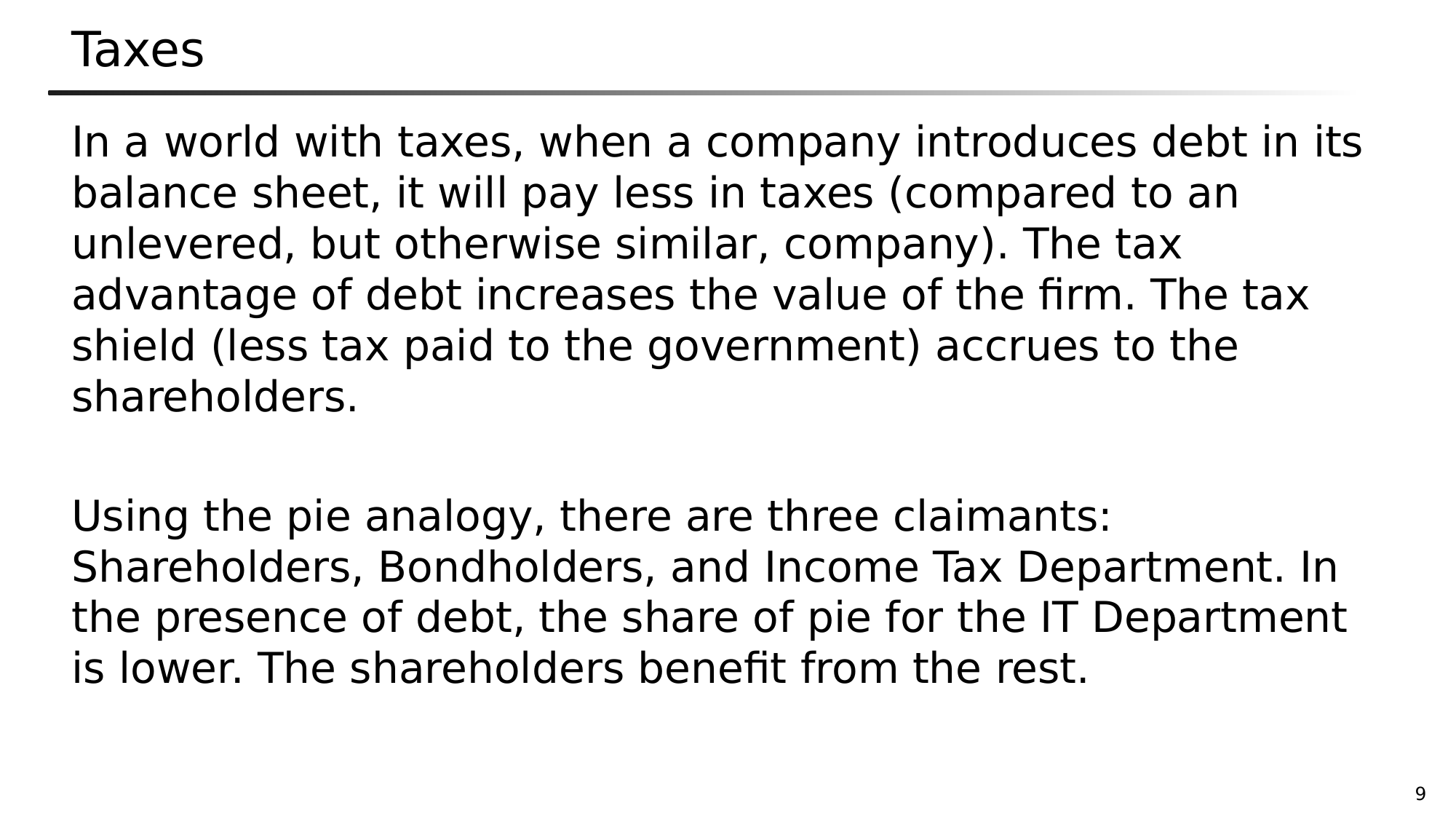

# Taxes
In a world with taxes, when a company introduces debt in its balance sheet, it will pay less in taxes (compared to an unlevered, but otherwise similar, company). The tax advantage of debt increases the value of the firm. The tax shield (less tax paid to the government) accrues to the shareholders.

Using the pie analogy, there are three claimants: Shareholders, Bondholders, and Income Tax Department. In the presence of debt, the share of pie for the IT Department is lower. The shareholders benefit from the rest.